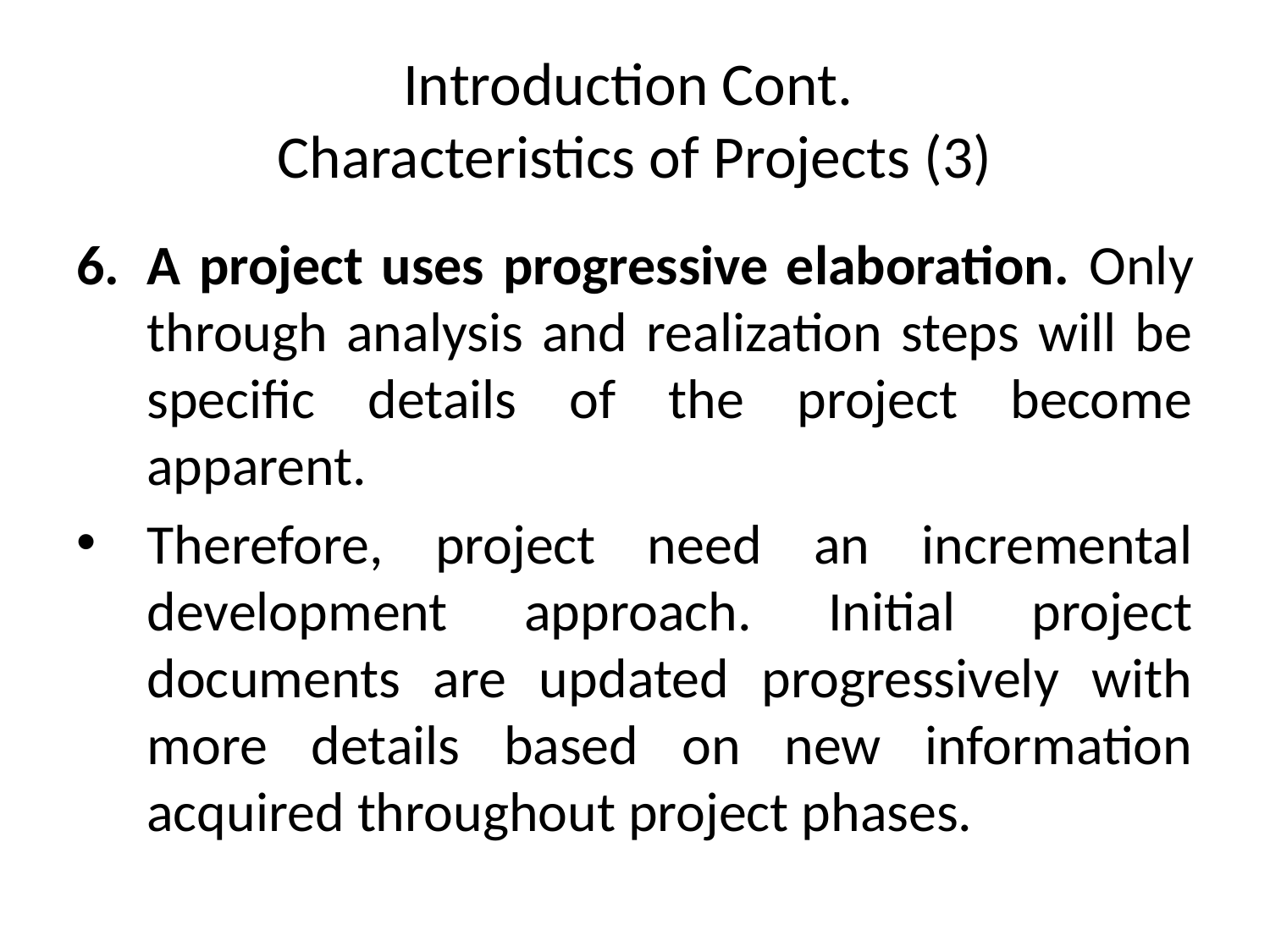

# Introduction Cont. Characteristics of Projects (3)
A project uses progressive elaboration. Only through analysis and realization steps will be specific details of the project become apparent.
Therefore, project need an incremental development approach. Initial project documents are updated progressively with more details based on new information acquired throughout project phases.